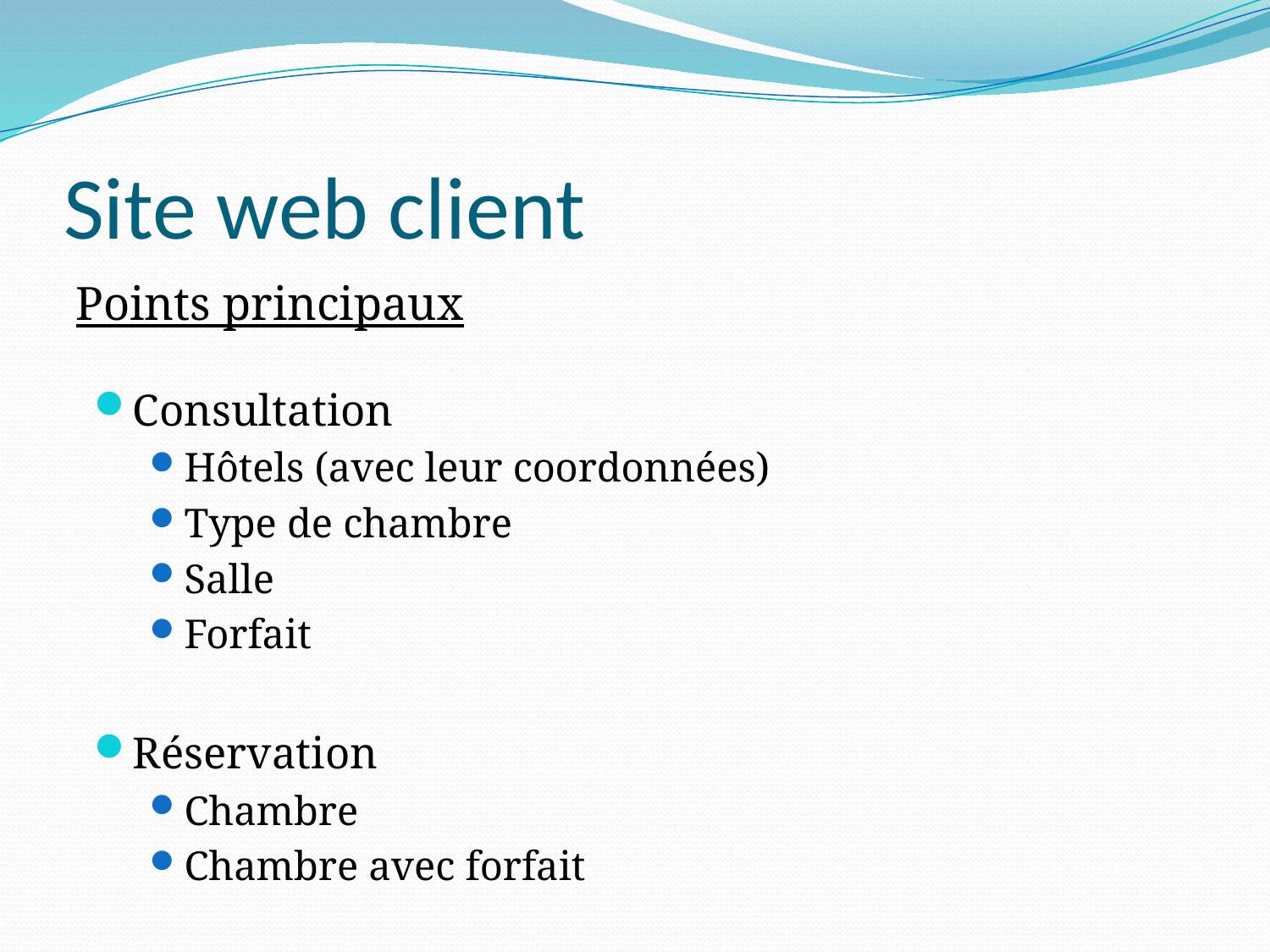

# Site web client
Points principaux

Consultation
Hôtels (avec leur coordonnées)
Type de chambre
Salle
Forfait

Réservation
Chambre
Chambre avec forfait